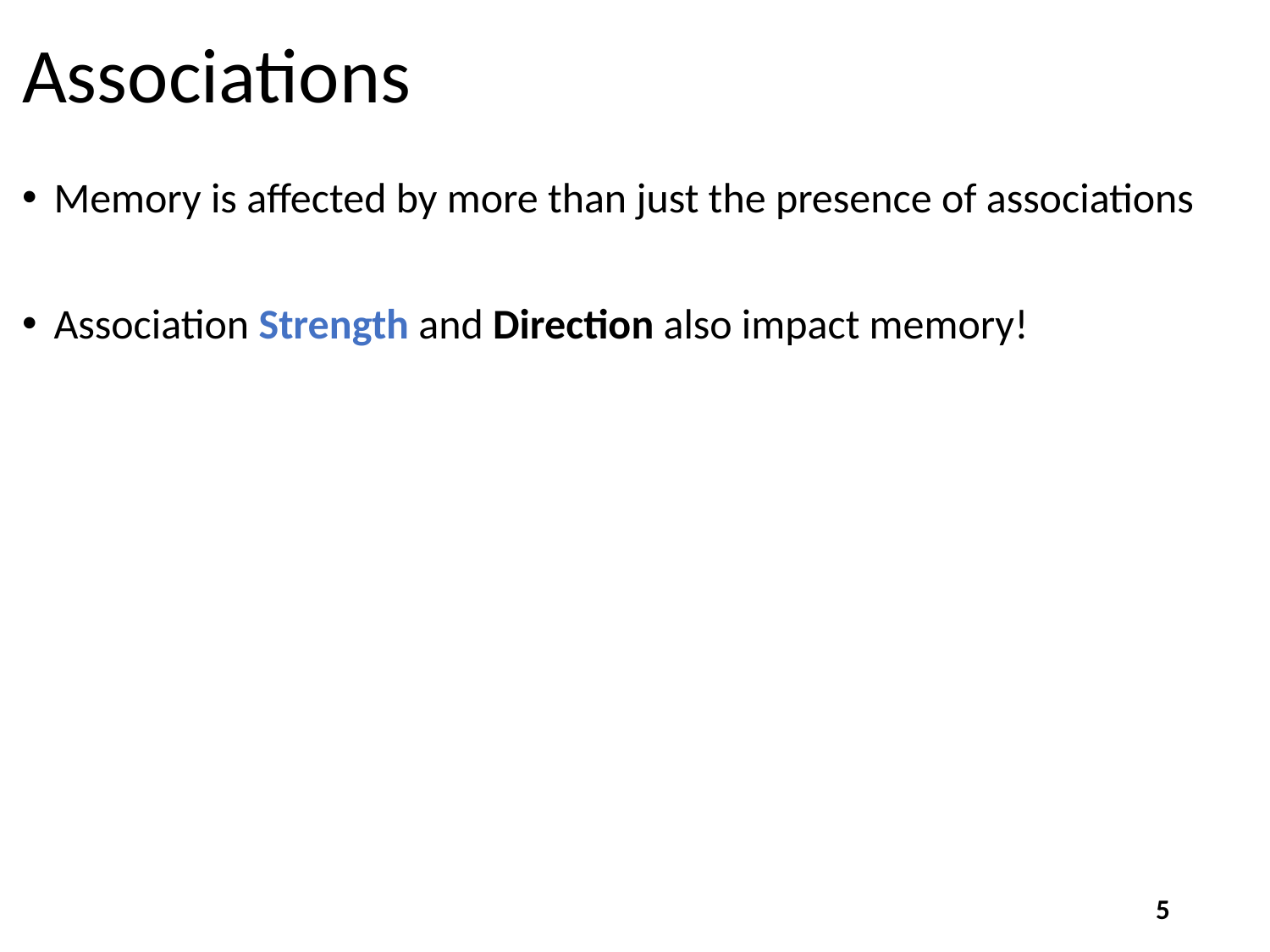

# Associations
Memory is affected by more than just the presence of associations

Association Strength and Direction also impact memory!

5